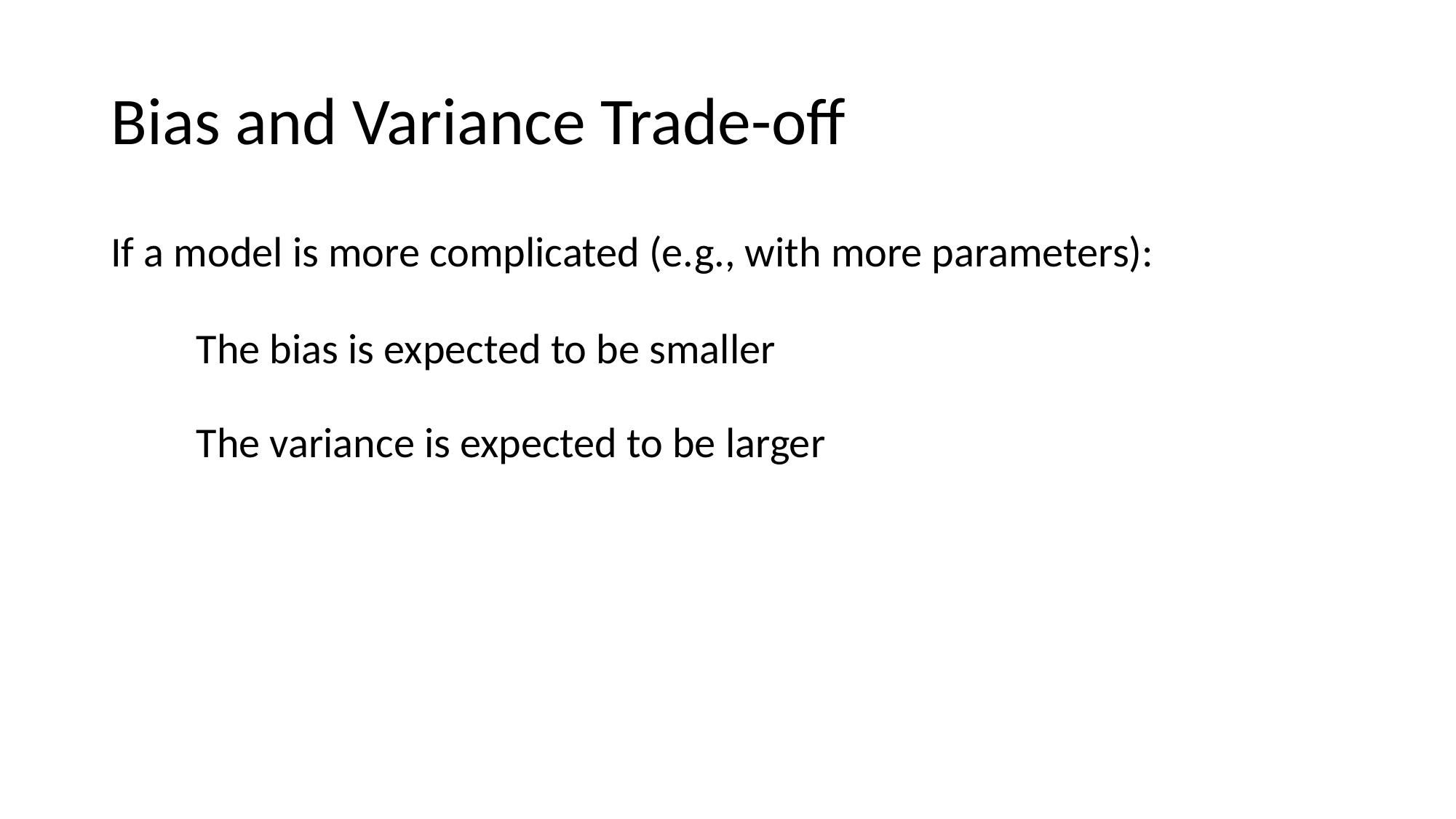

# Bias and Variance Trade-off
If a model is more complicated (e.g., with more parameters):
The bias is expected to be smaller
The variance is expected to be larger